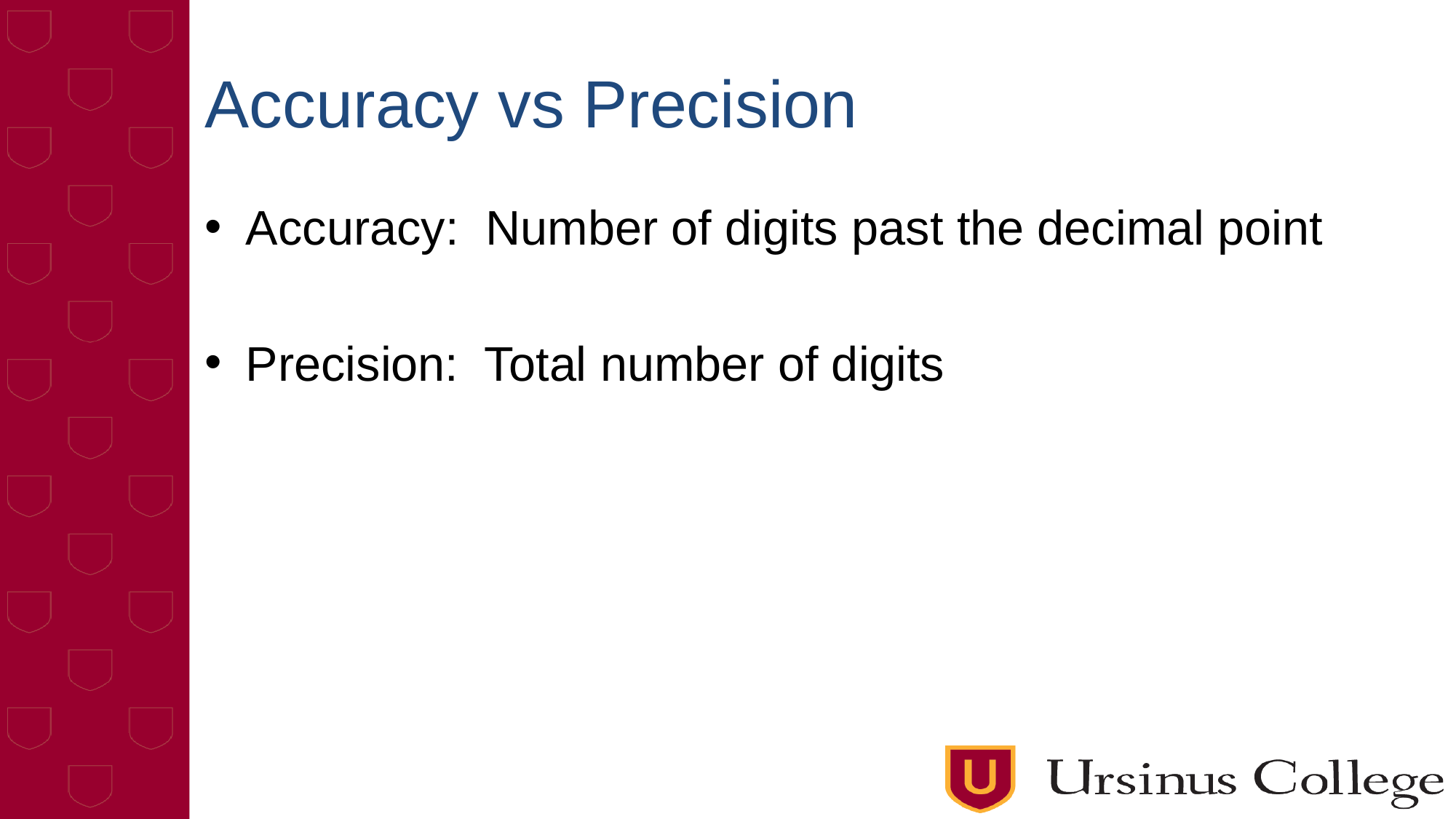

# Accuracy vs Precision
Accuracy:  Number of digits past the decimal point

Precision:  Total number of digits